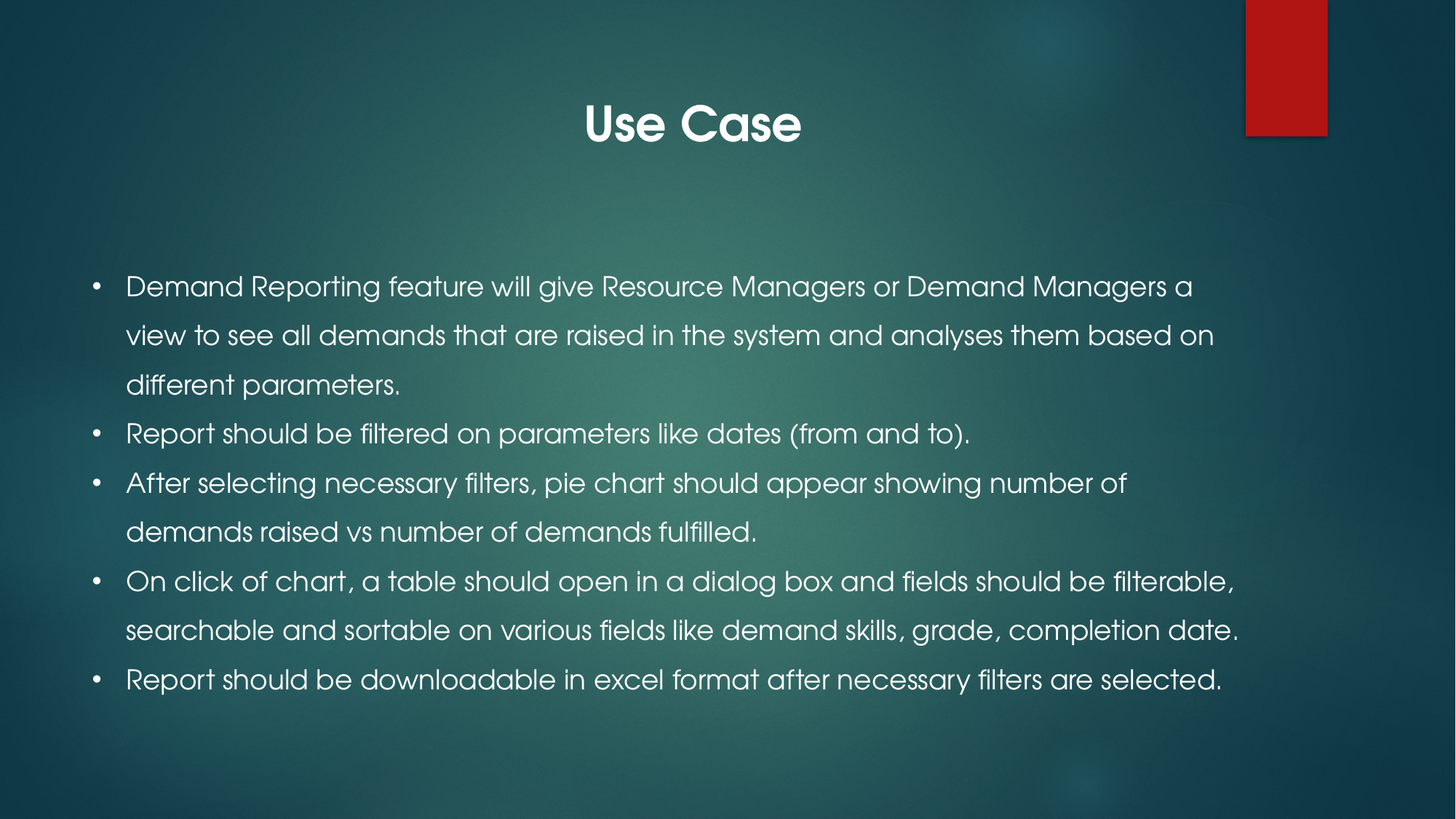

Use Case
Demand Reporting feature will give Resource Managers or Demand Managers a view to see all demands that are raised in the system and analyses them based on different parameters.
Report should be filtered on parameters like dates (from and to).
After selecting necessary filters, pie chart should appear showing number of demands raised vs number of demands fulfilled.
On click of chart, a table should open in a dialog box and fields should be filterable, searchable and sortable on various fields like demand skills, grade, completion date.
Report should be downloadable in excel format after necessary filters are selected.